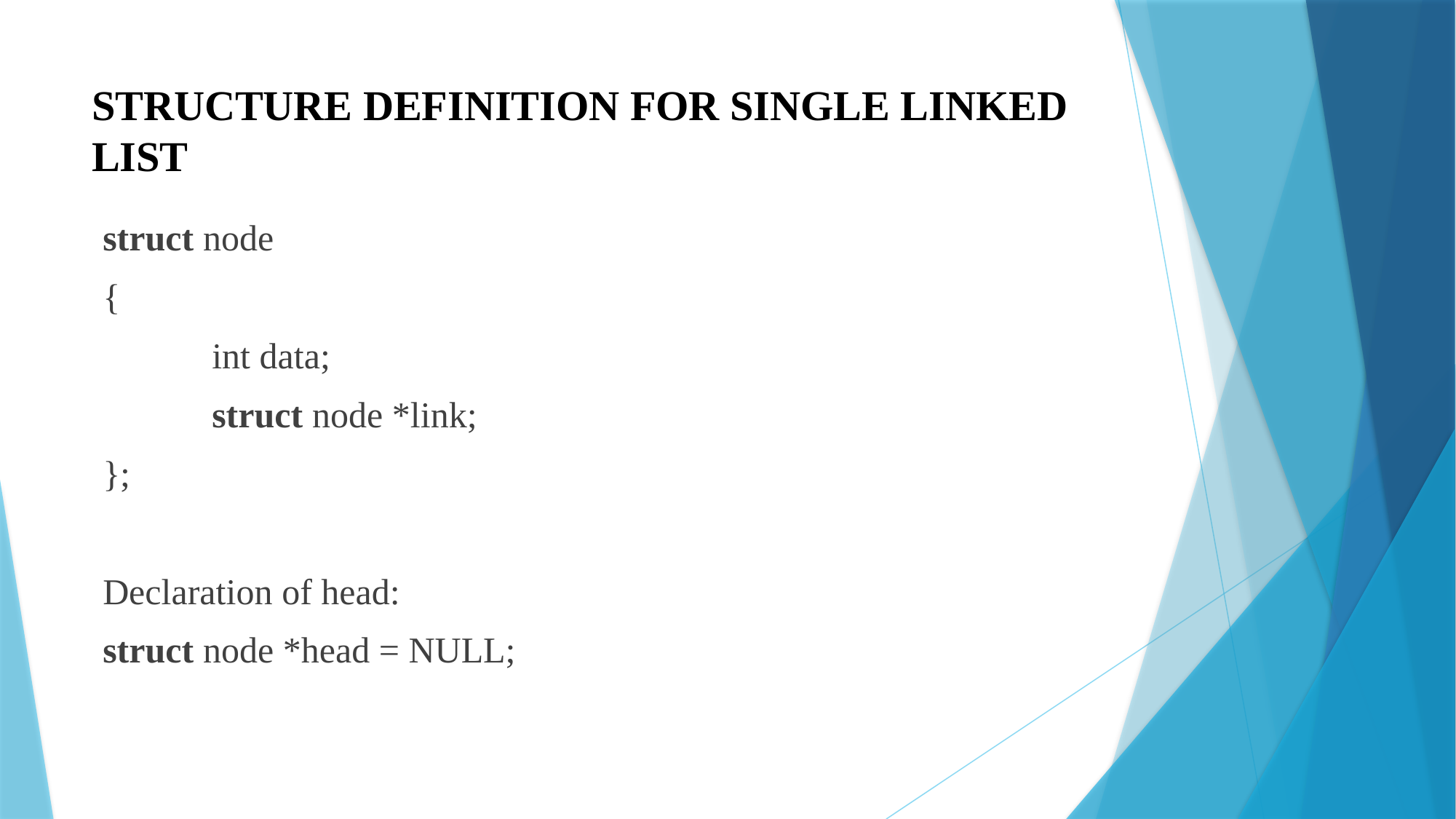

# STRUCTURE DEFINITION FOR SINGLE LINKED LIST
struct node
{
	int data;
	struct node *link;
};

Declaration of head:
struct node *head = NULL;